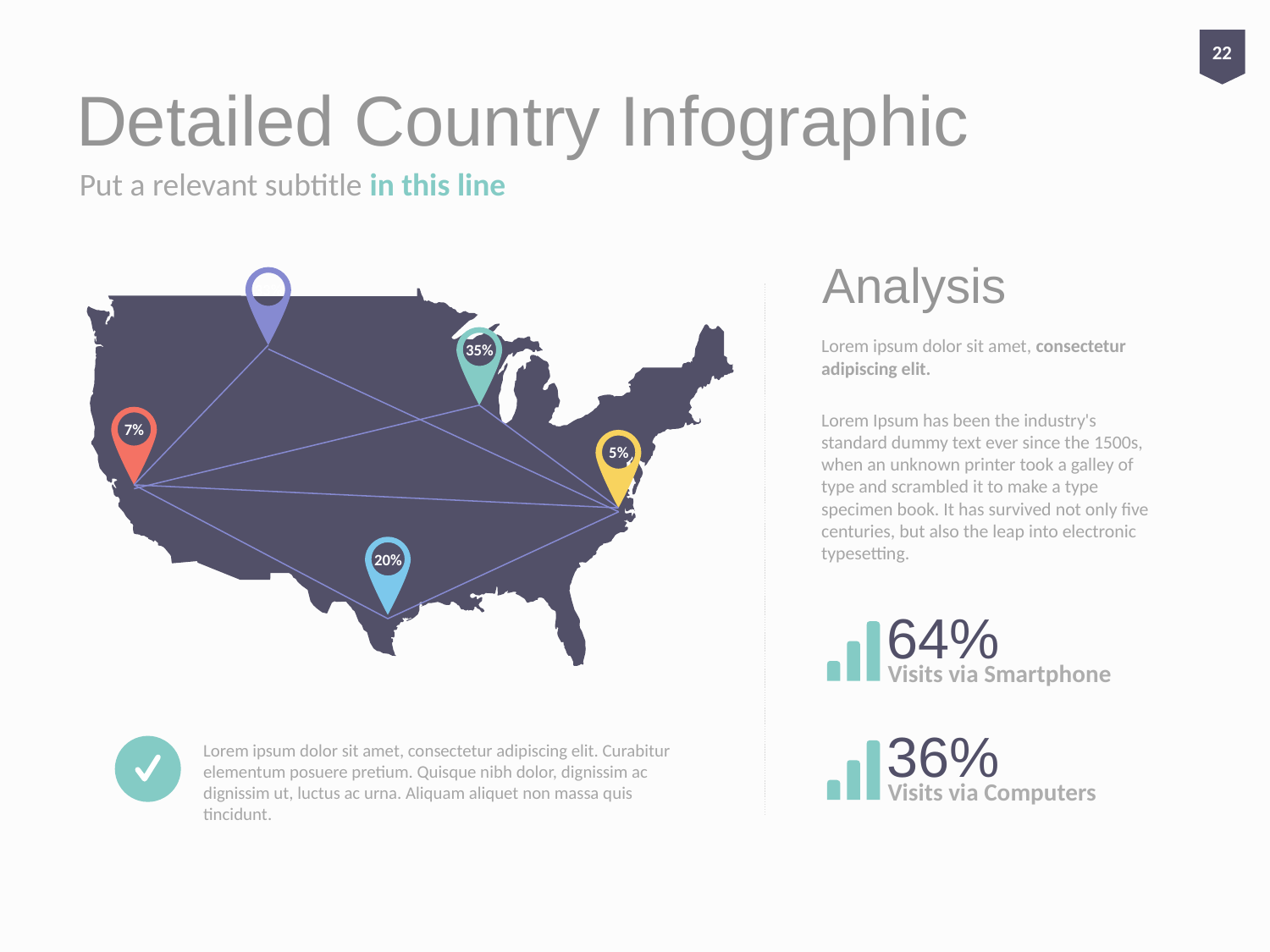

22
# Detailed Country Infographic
Put a relevant subtitle in this line
Analysis
Lorem ipsum dolor sit amet, consectetur adipiscing elit.

Lorem Ipsum has been the industry's standard dummy text ever since the 1500s, when an unknown printer took a galley of type and scrambled it to make a type specimen book. It has survived not only five centuries, but also the leap into electronic typesetting.

33%

35%

7%

5%

20%
64%

Visits via Smartphone
36%

Visits via Computers
Lorem ipsum dolor sit amet, consectetur adipiscing elit. Curabitur elementum posuere pretium. Quisque nibh dolor, dignissim ac dignissim ut, luctus ac urna. Aliquam aliquet non massa quis tincidunt.